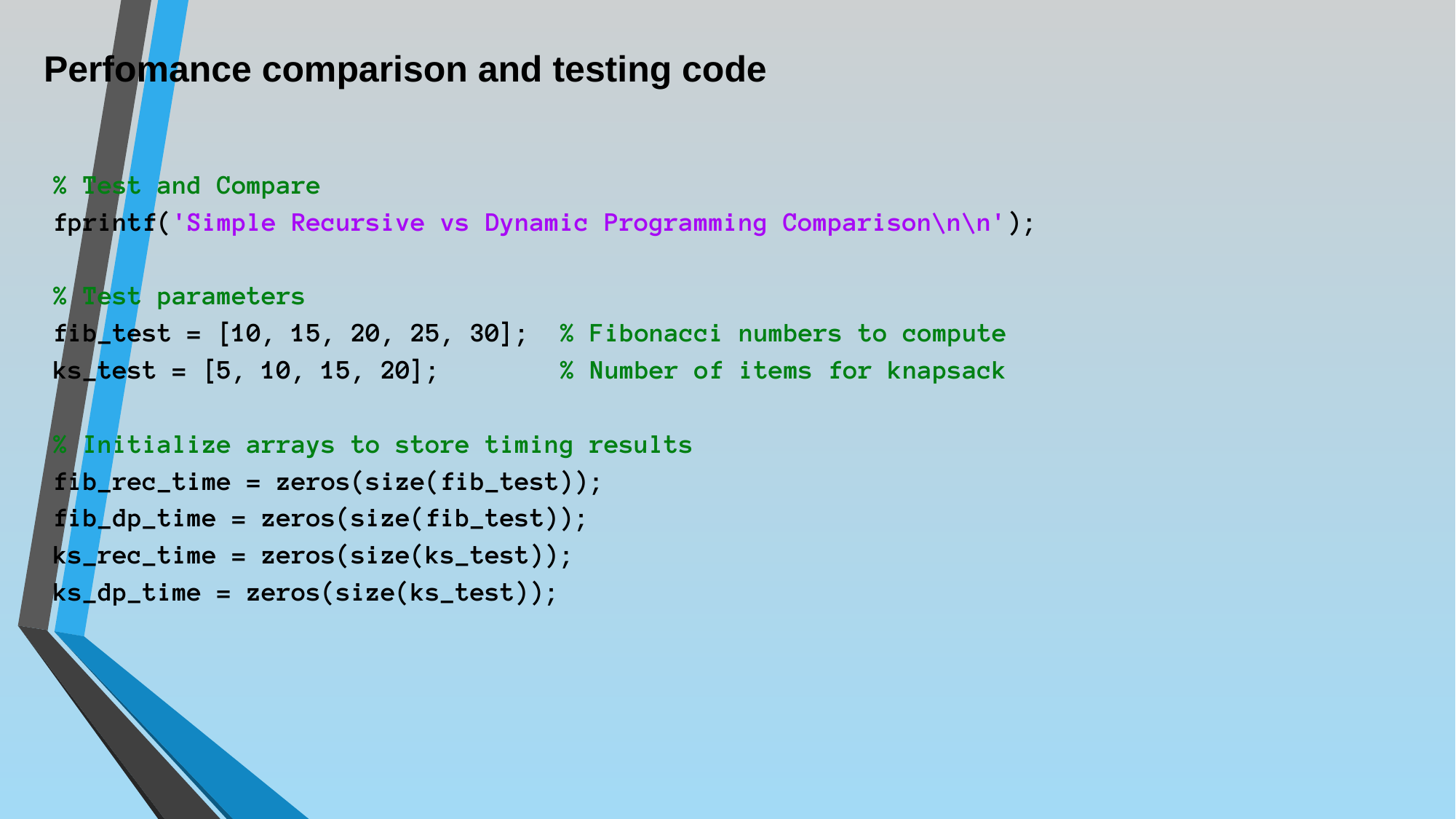

Perfomance comparison and testing code

% Test and Compare
fprintf('Simple Recursive vs Dynamic Programming Comparison\n\n');

% Test parameters
fib_test = [10, 15, 20, 25, 30];  % Fibonacci numbers to compute
ks_test = [5, 10, 15, 20];        % Number of items for knapsack

% Initialize arrays to store timing results
fib_rec_time = zeros(size(fib_test));
fib_dp_time = zeros(size(fib_test));
ks_rec_time = zeros(size(ks_test));
ks_dp_time = zeros(size(ks_test));